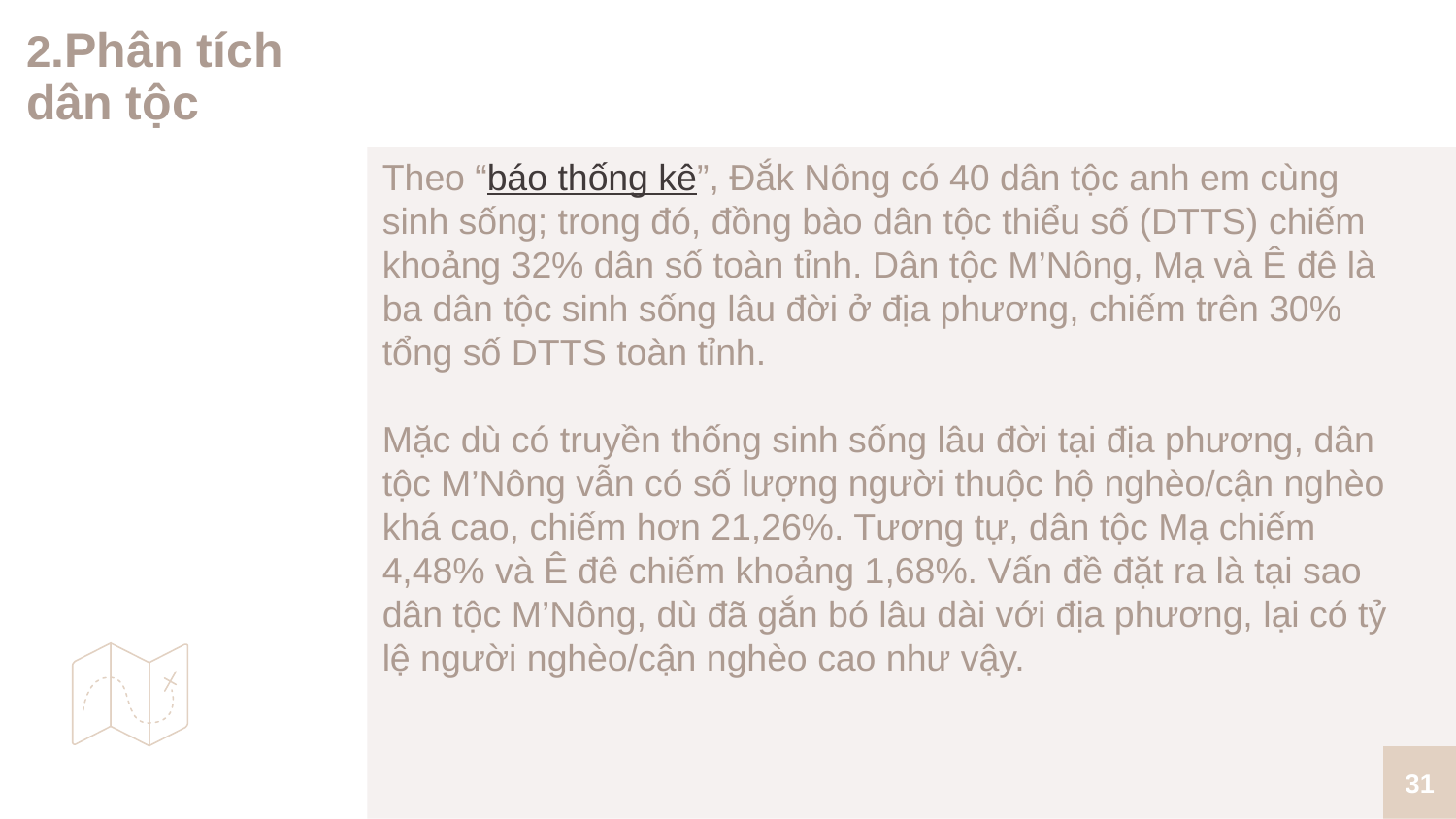

# 2.Phân tích dân tộc
Theo “báo thống kê”, Đắk Nông có 40 dân tộc anh em cùng sinh sống; trong đó, đồng bào dân tộc thiểu số (DTTS) chiếm khoảng 32% dân số toàn tỉnh. Dân tộc M’Nông, Mạ và Ê đê là ba dân tộc sinh sống lâu đời ở địa phương, chiếm trên 30% tổng số DTTS toàn tỉnh.

Mặc dù có truyền thống sinh sống lâu đời tại địa phương, dân tộc M’Nông vẫn có số lượng người thuộc hộ nghèo/cận nghèo khá cao, chiếm hơn 21,26%. Tương tự, dân tộc Mạ chiếm 4,48% và Ê đê chiếm khoảng 1,68%. Vấn đề đặt ra là tại sao dân tộc M’Nông, dù đã gắn bó lâu dài với địa phương, lại có tỷ lệ người nghèo/cận nghèo cao như vậy.

31